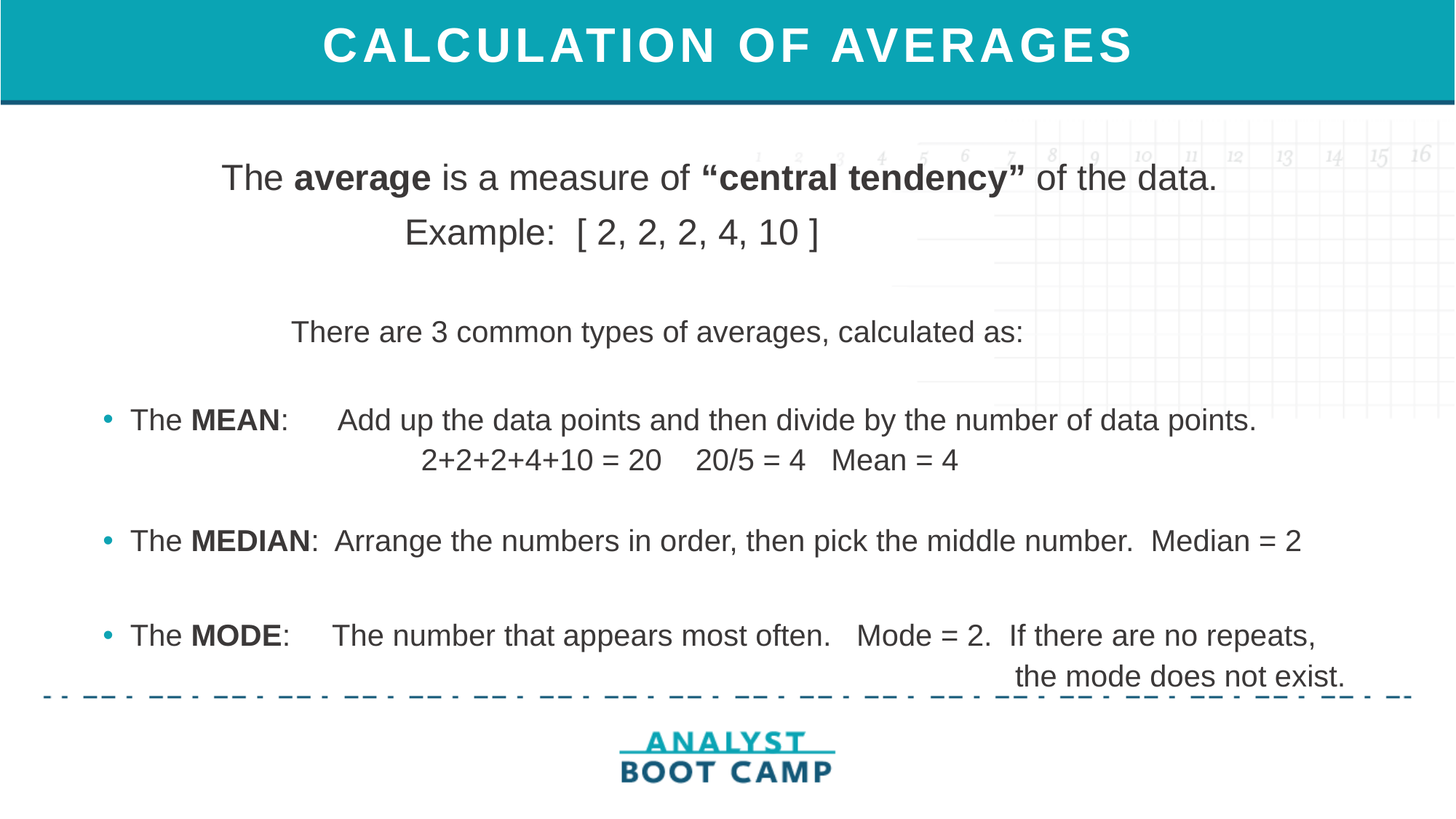

# CALCULATION OF AVERAGES
                 The average is a measure of “central tendency” of the data.
                                   Example:  [ 2, 2, 2, 4, 10 ]

                             There are 3 common types of averages, calculated as:

The MEAN:      Add up the data points and then divide by the number of data points.
                                      2+2+2+4+10 = 20    20/5 = 4   Mean = 4

The MEDIAN:  Arrange the numbers in order, then pick the middle number.  Median = 2

The MODE:     The number that appears most often.   Mode = 2.  If there are no repeats,
                                                                                                             the mode does not exist.